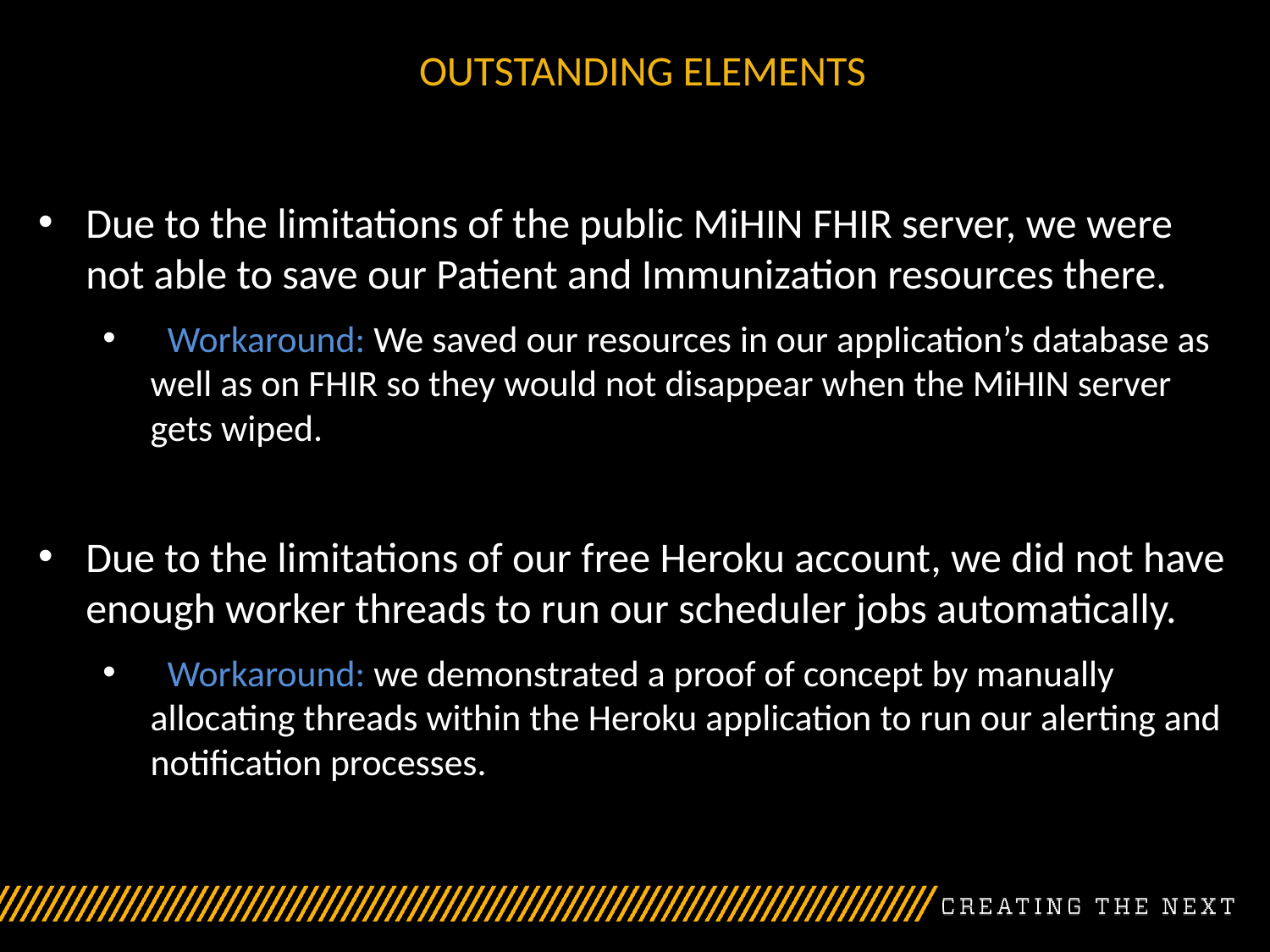

# OUTSTANDING ELEMENTS

Due to the limitations of the public MiHIN FHIR server, we were not able to save our Patient and Immunization resources there.
  Workaround: We saved our resources in our application’s database as well as on FHIR so they would not disappear when the MiHIN server gets wiped.

Due to the limitations of our free Heroku account, we did not have enough worker threads to run our scheduler jobs automatically.
  Workaround: we demonstrated a proof of concept by manually allocating threads within the Heroku application to run our alerting and notification processes.

After signing in, the “Plan Trip” screen shows up. The user can select single or multiple countries that he/she is travelling to. There’s also option to receive email notification about health hazards. Then click on the Plan My Trip Button